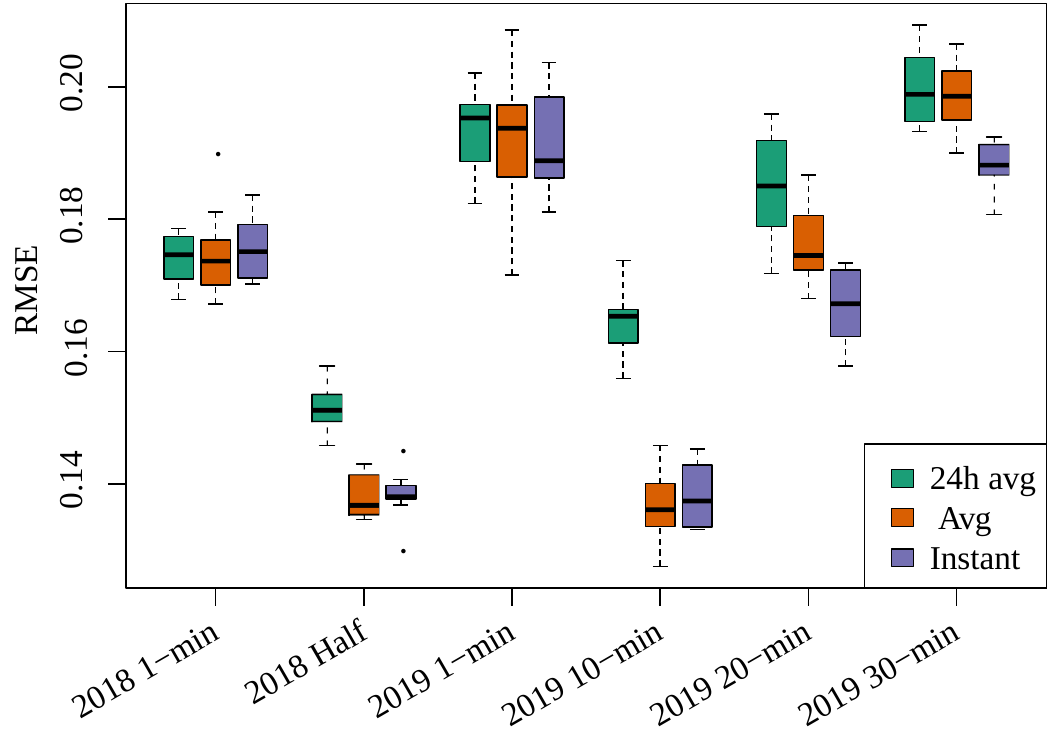

0.20

●

0.18

RMSE
0.16

0.14
●

24h avg  Avg  Instant

●

2018 Half
2019 1−min
2018 1−min
2019 10−min
2019 20−min
2019 30−min